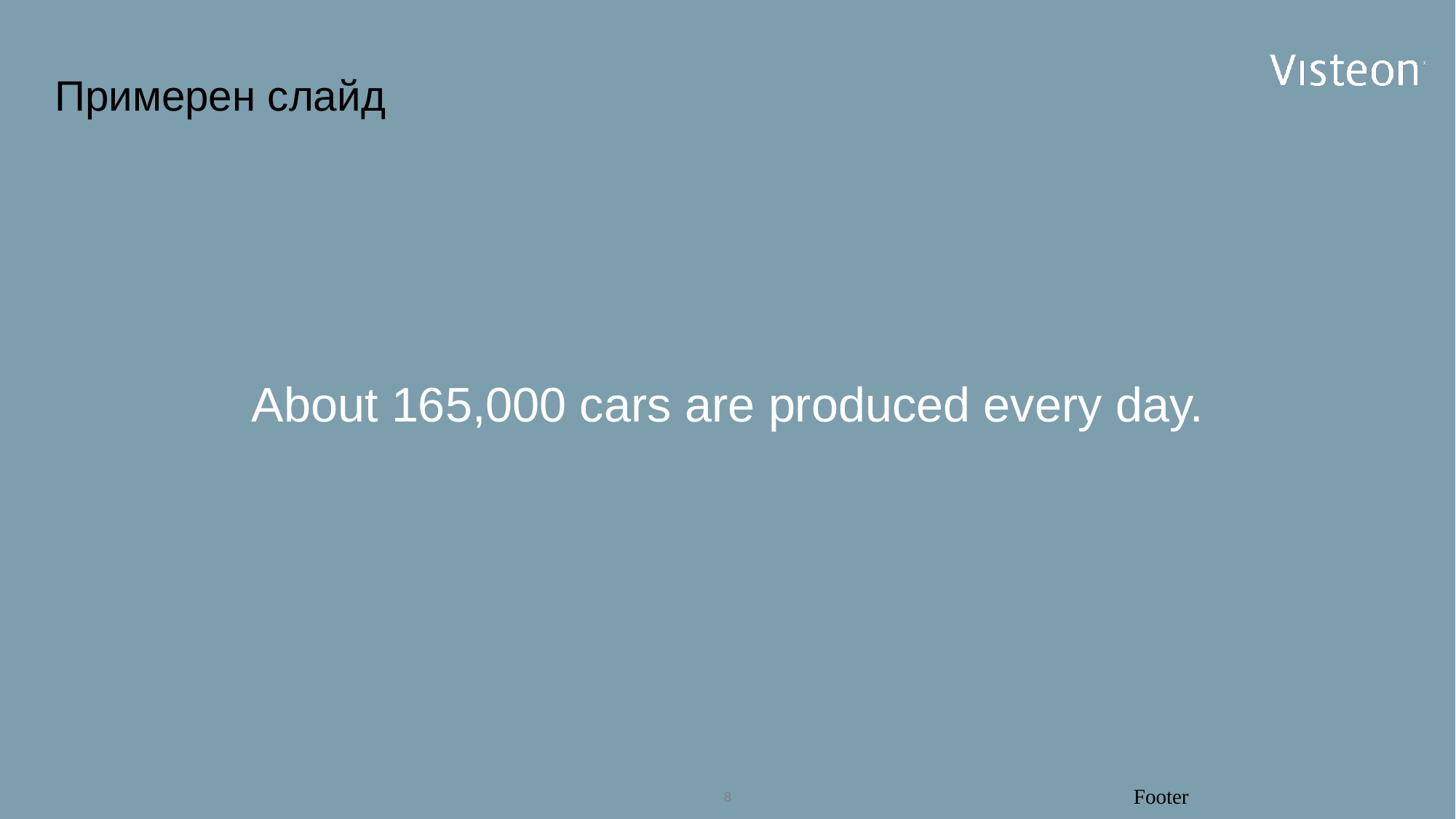

Примерен слайд

About 165,000 cars are produced every day.
8
Footer